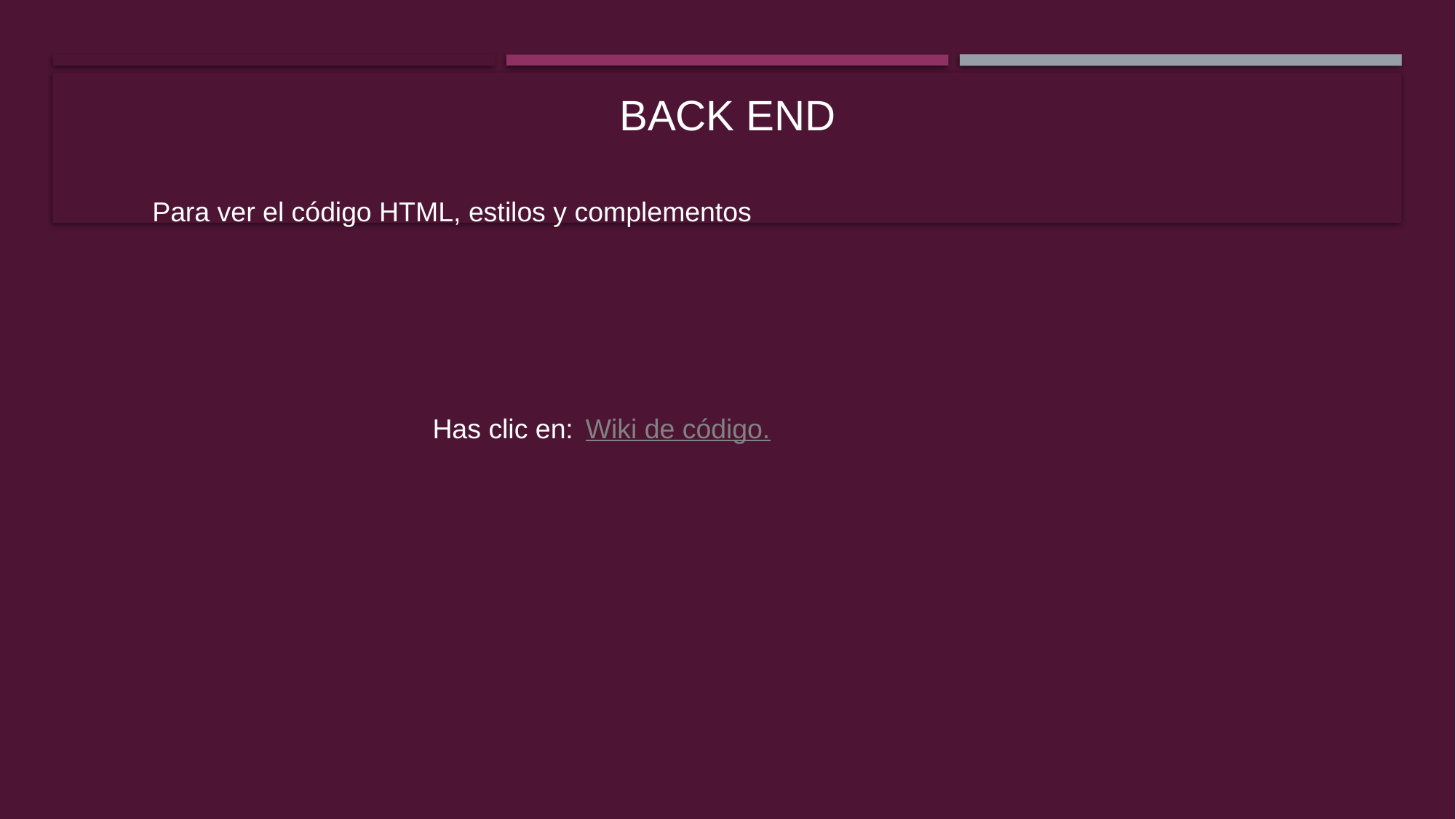

# Back End
Para ver el código HTML, estilos y complementos
Has clic en:
Wiki de código.